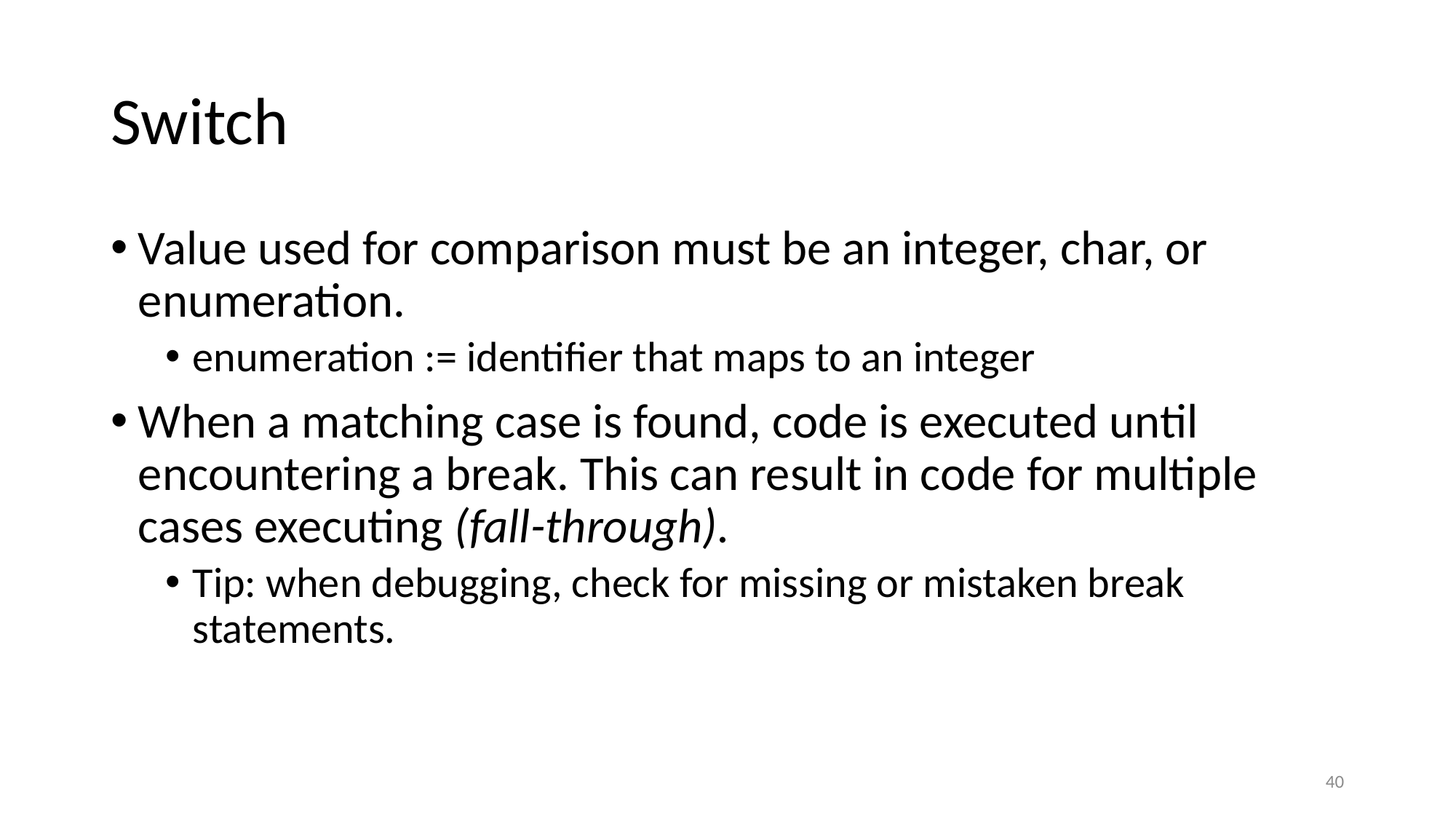

# Switch
Value used for comparison must be an integer, char, or enumeration.
enumeration := identifier that maps to an integer
When a matching case is found, code is executed until encountering a break. This can result in code for multiple cases executing (fall-through).
Tip: when debugging, check for missing or mistaken break statements.
40